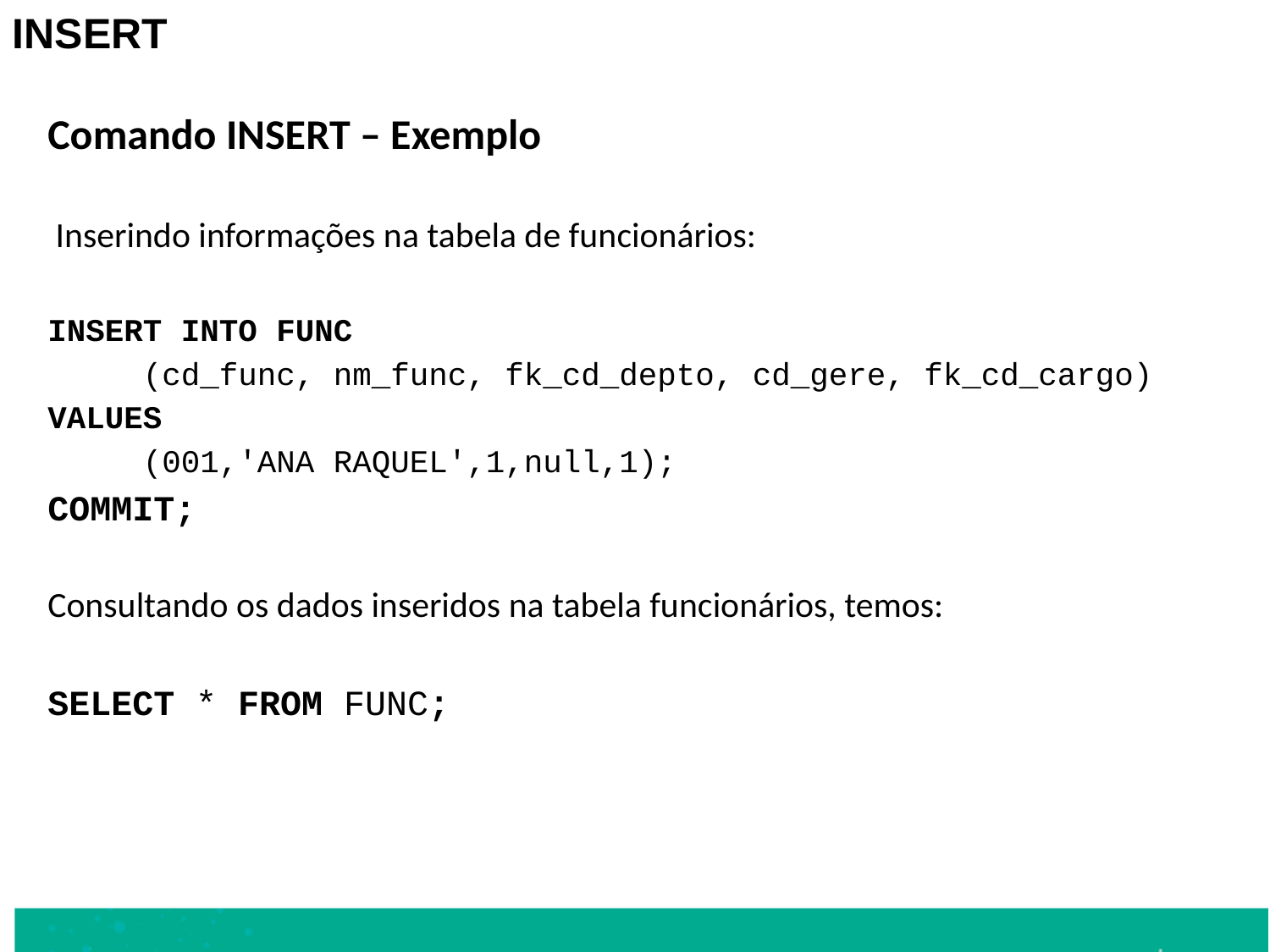

INSERT
Comando INSERT – Exemplo

 Inserindo informações na tabela de funcionários:

INSERT INTO FUNC
     (cd_func, nm_func, fk_cd_depto, cd_gere, fk_cd_cargo)
VALUES
     (001,'ANA RAQUEL',1,null,1);
COMMIT;

Consultando os dados inseridos na tabela funcionários, temos:

SELECT * FROM FUNC;